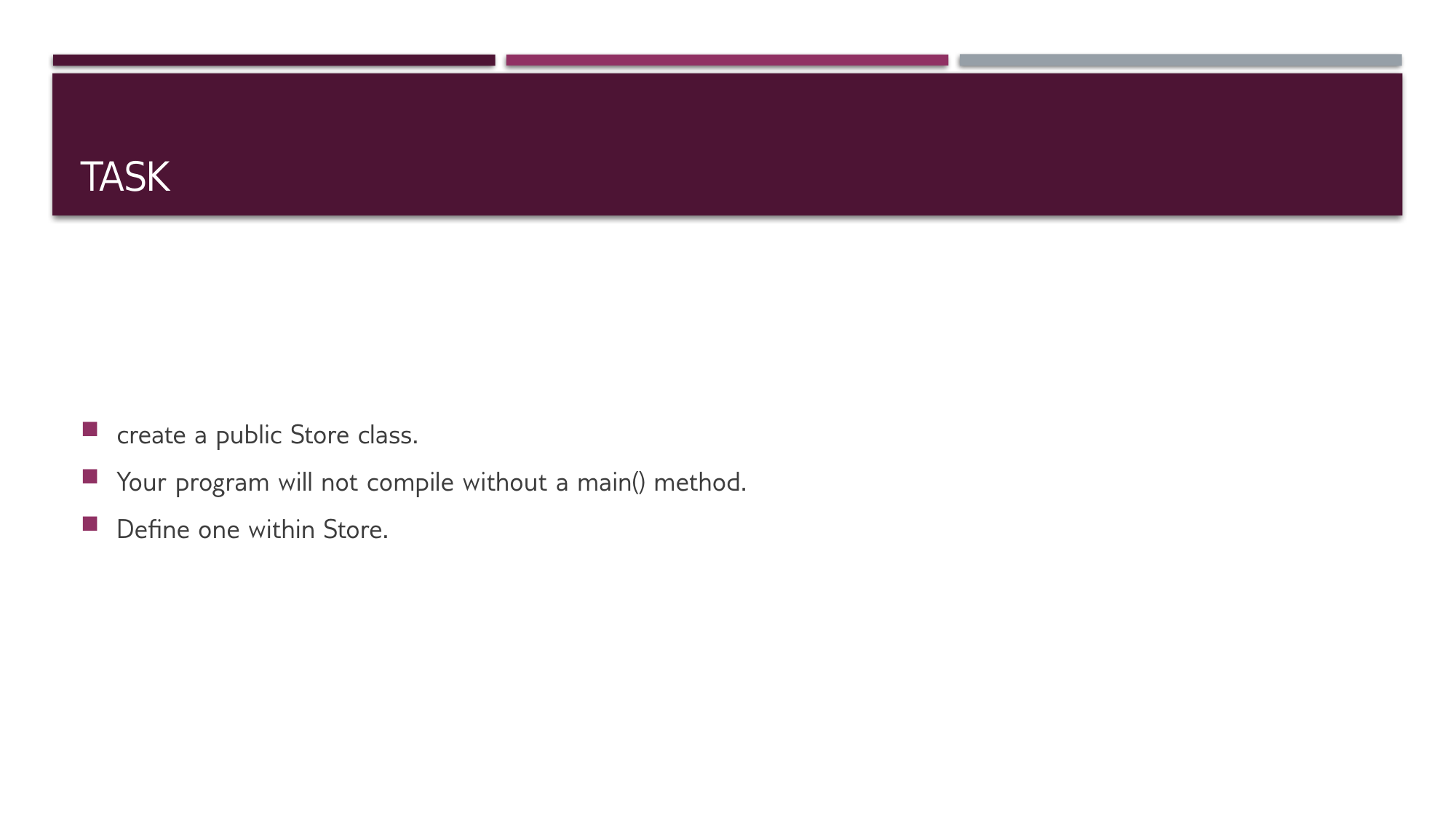

# task
create a public Store class.
Your program will not compile without a main() method.
Define one within Store.